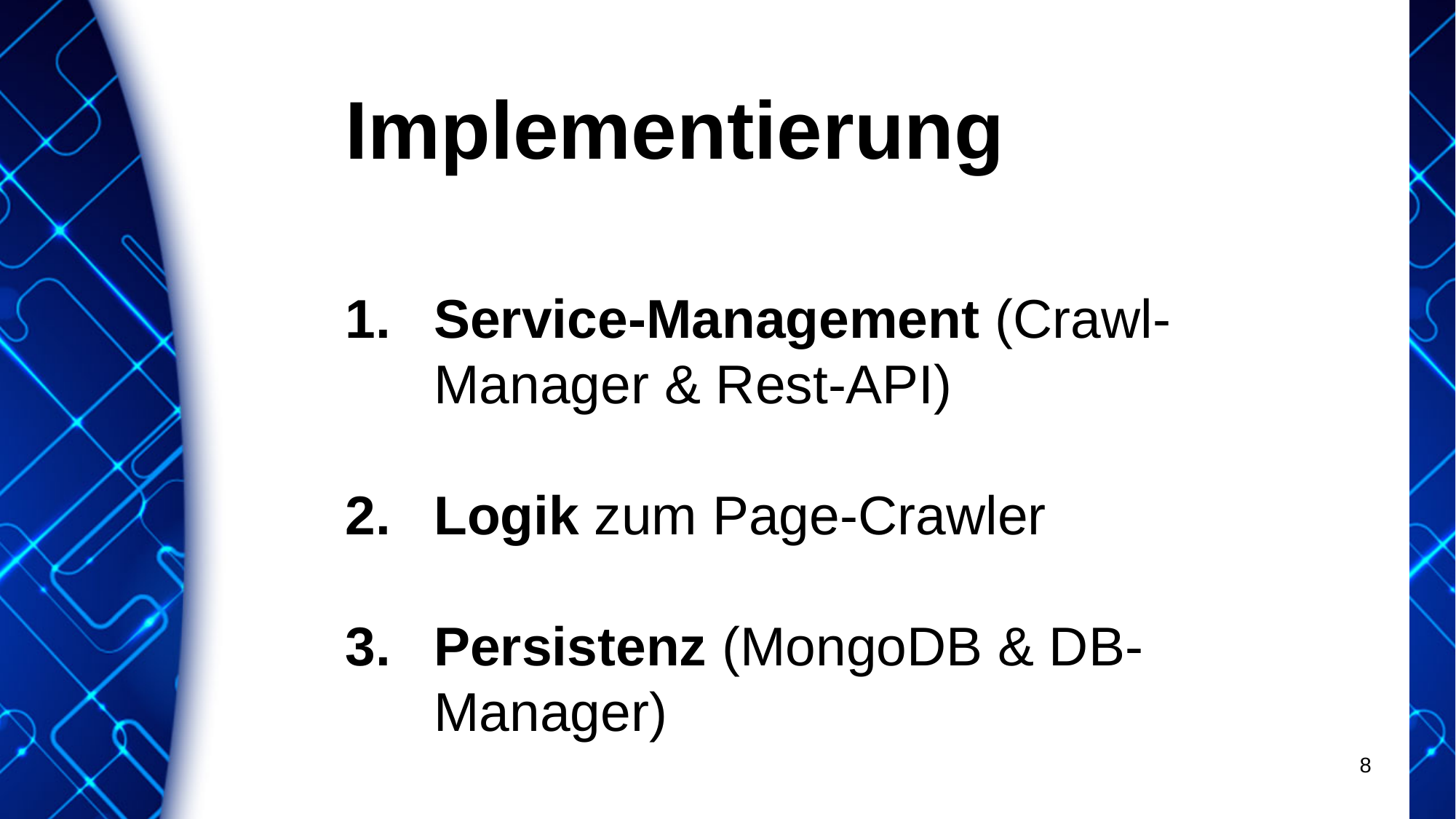

Implementierung

Service-Management (Crawl-Manager & Rest-API)

Logik zum Page-Crawler

Persistenz (MongoDB & DB-Manager)
8